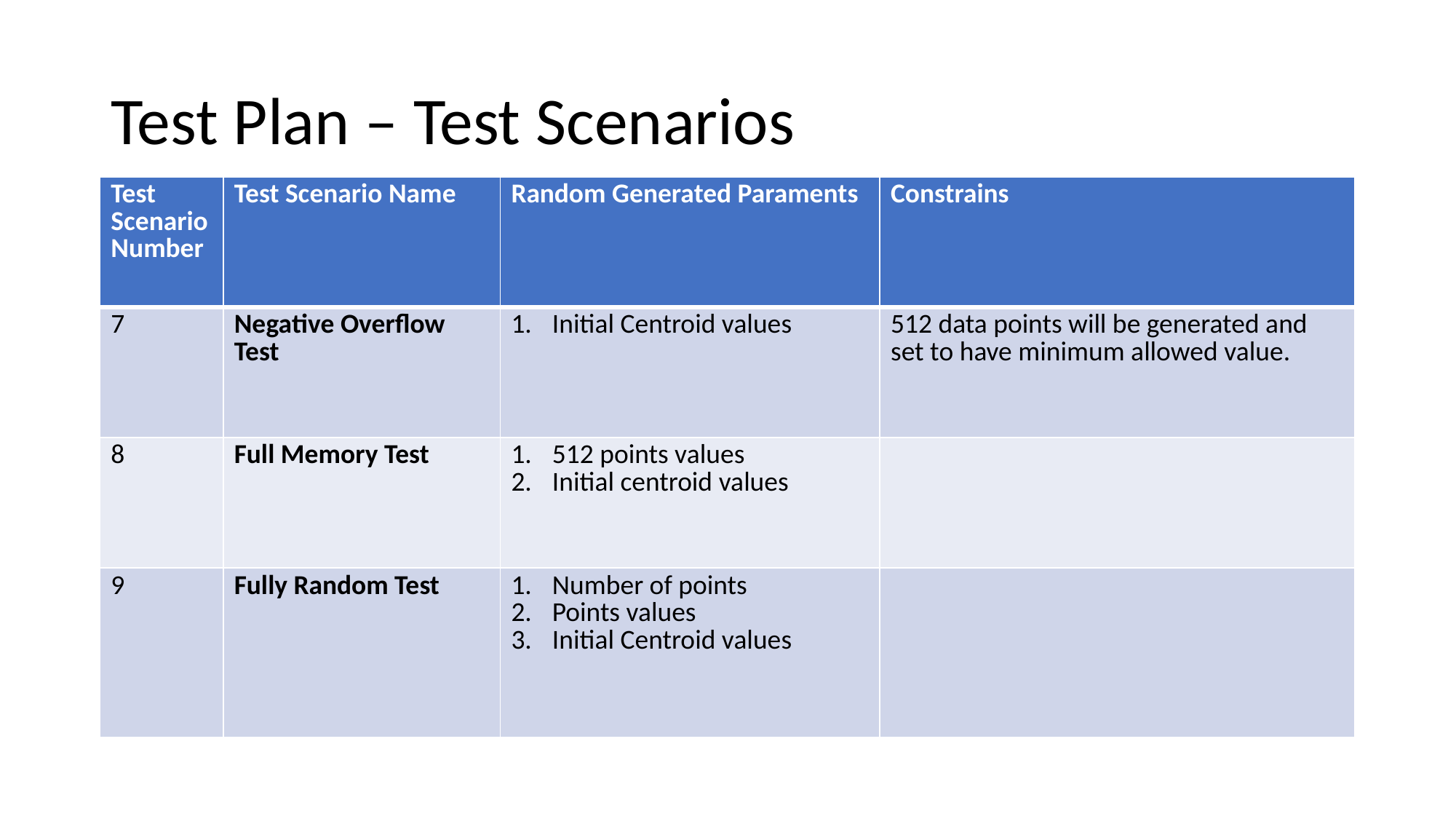

# Test Plan – Test Scenarios
| Test Scenario Number | Test Scenario Name | Random Generated Paraments | Constrains |
| --- | --- | --- | --- |
| 7 | Negative Overflow Test | Initial Centroid values | 512 data points will be generated and set to have minimum allowed value. |
| 8 | Full Memory Test | 512 points values Initial centroid values |  |
| 9 | Fully Random Test | Number of points Points values Initial Centroid values |  |